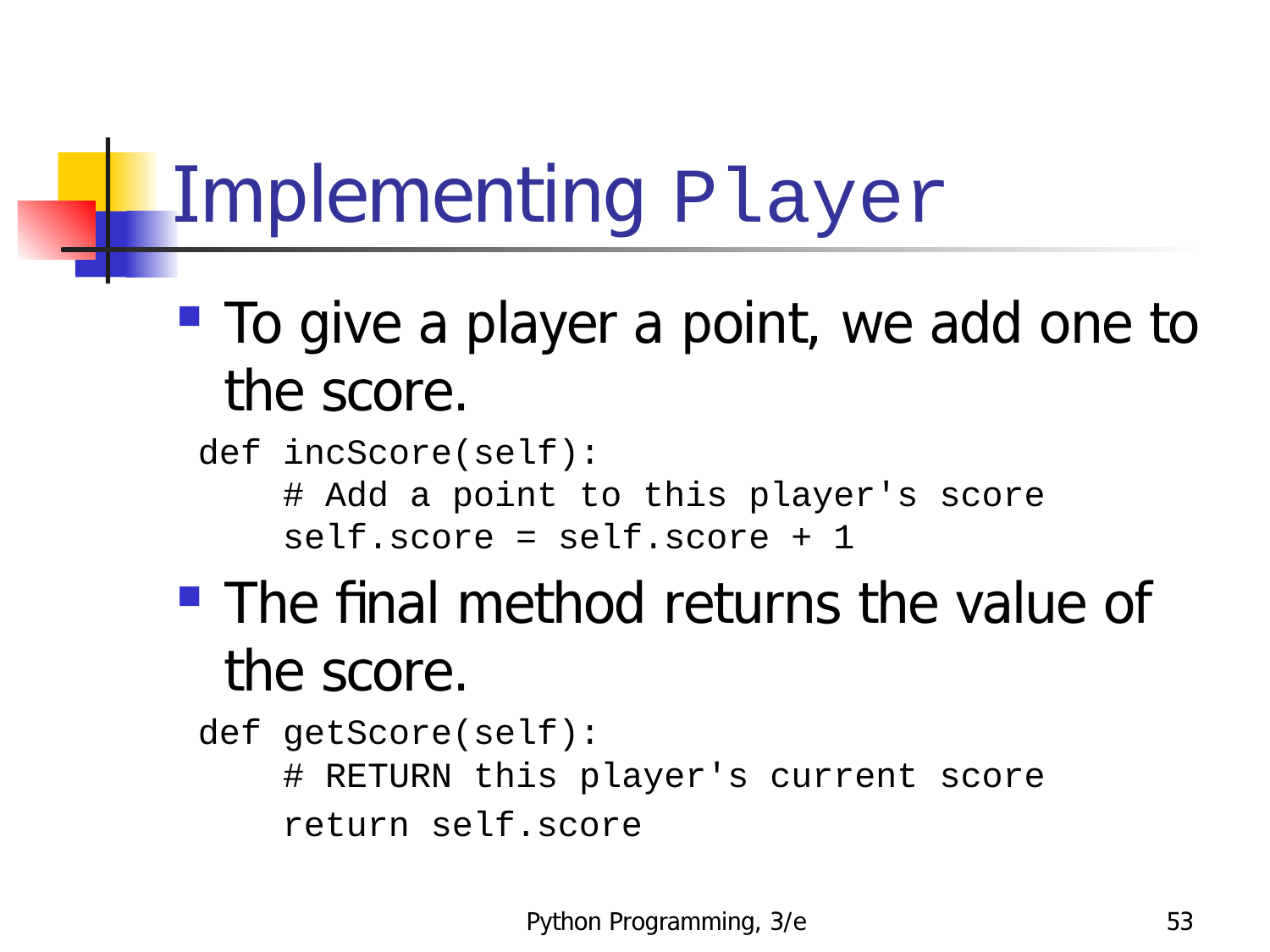

# Implementing Player
To give a player a point, we add one to the score.
 def incScore(self):
     # Add a point to this player's score
     self.score = self.score + 1
The final method returns the value of the score.
 def getScore(self):
     # RETURN this player's current score
     return self.score
Python Programming, 3/e
53